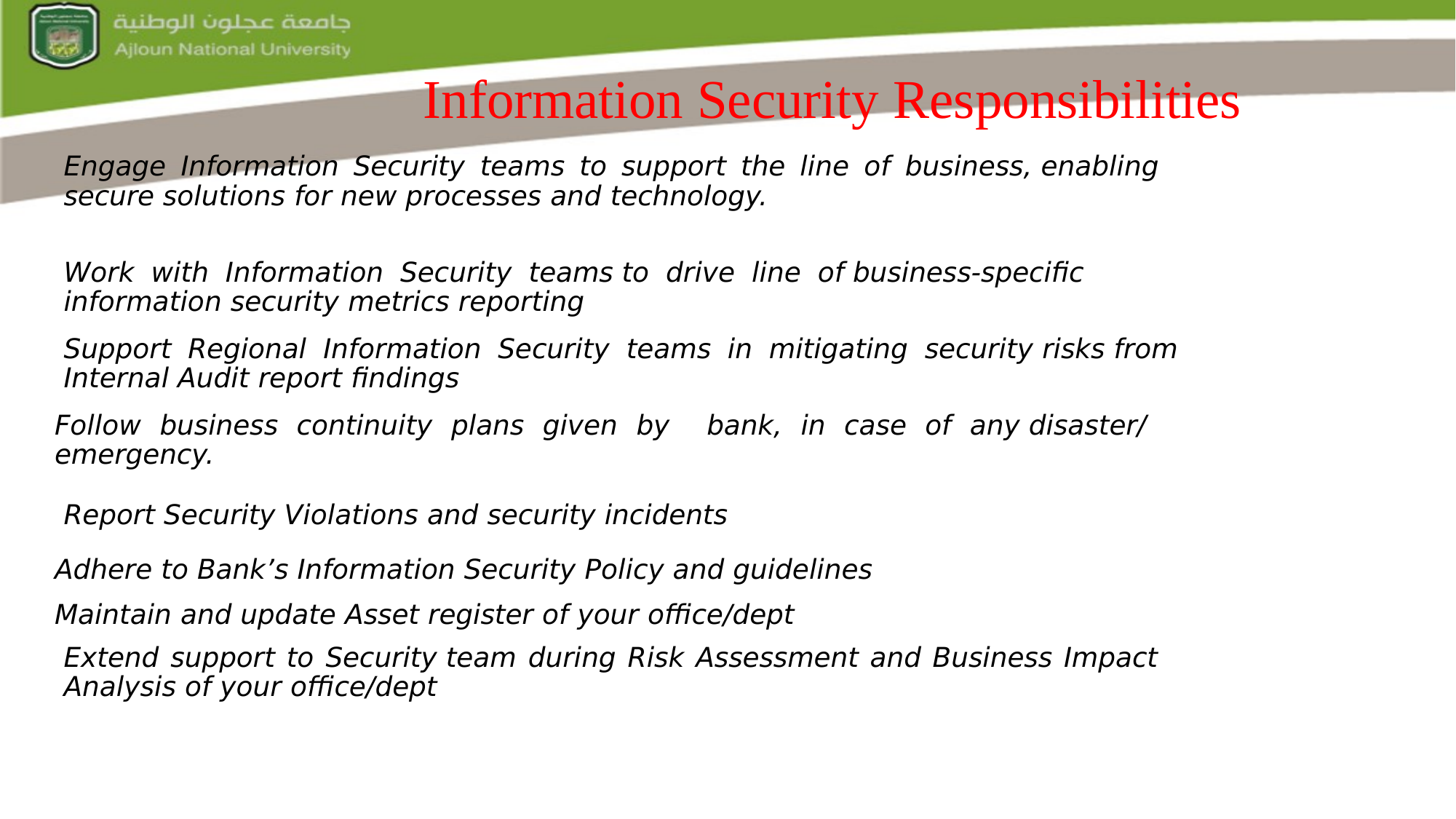

Information Security Responsibilities
Engage Information Security teams to support the line of business, enabling secure solutions for new processes and technology.
Work with Information Security teams to drive line of business-specific information security metrics reporting
Support Regional Information Security teams in mitigating security risks from Internal Audit report findings
Follow business continuity plans given by bank, in case of any disaster/ emergency.
Report Security Violations and security incidents
Adhere to Bank’s Information Security Policy and guidelines
Maintain and update Asset register of your office/dept
Extend support to Security team during Risk Assessment and Business Impact Analysis of your office/dept